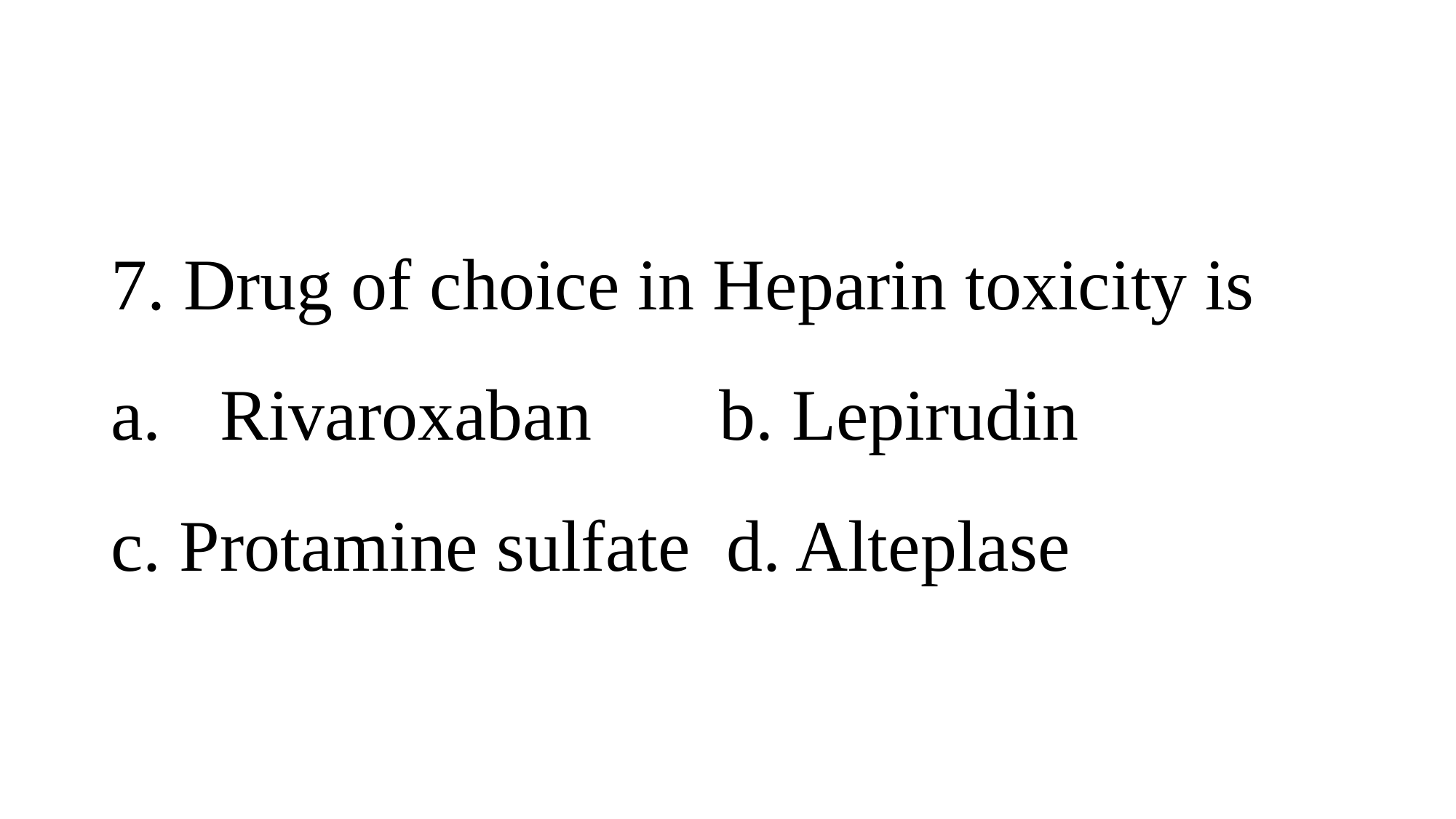

7. Drug of choice in Heparin toxicity is
Rivaroxaban       b. Lepirudin
c. Protamine sulfate  d. Alteplase